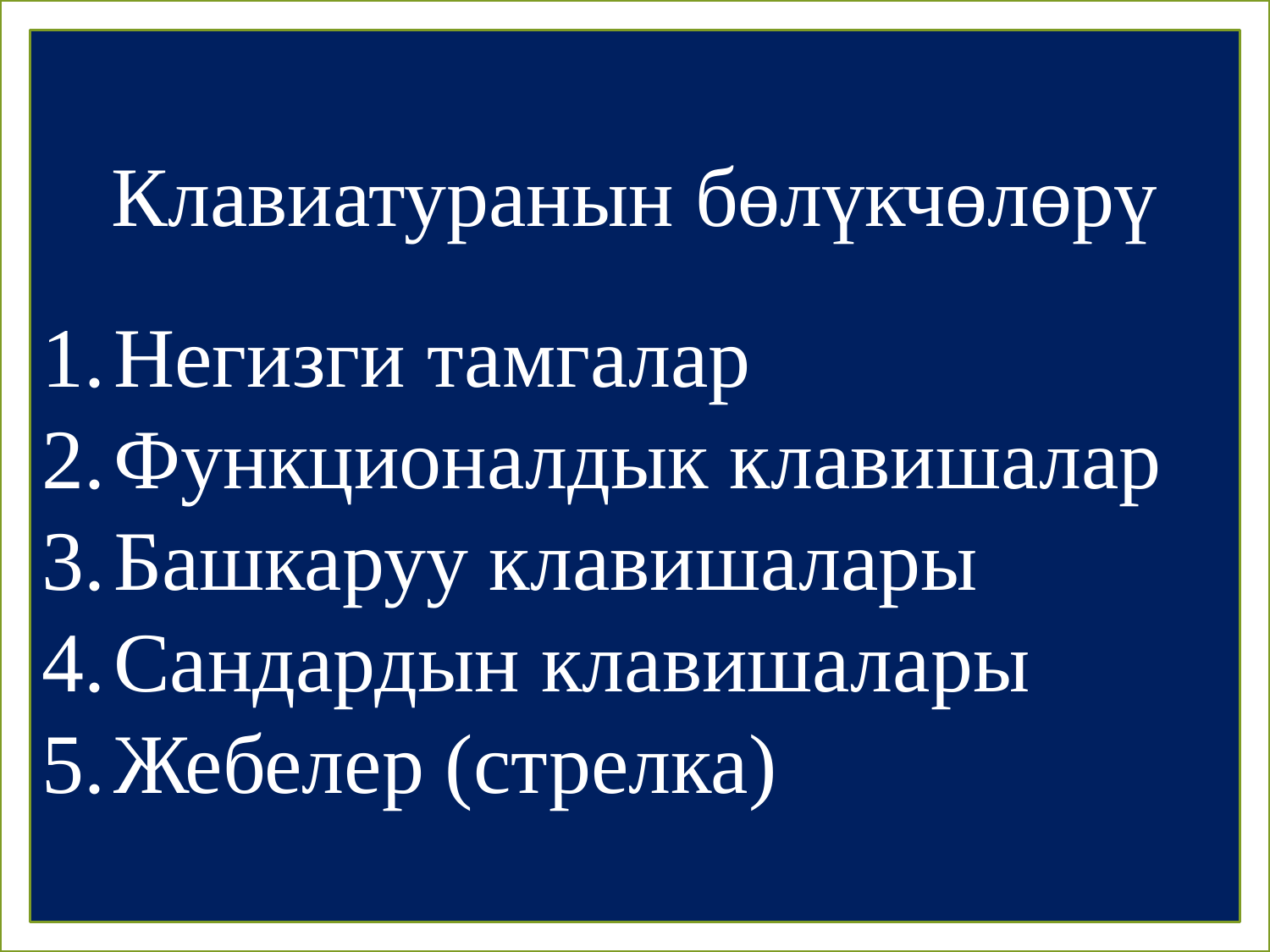

Клавиатуранын бөлүкчөлөрү

Негизги тамгалар
Функционалдык клавишалар
Башкаруу клавишалары
Сандардын клавишалары
Жебелер (стрелка)